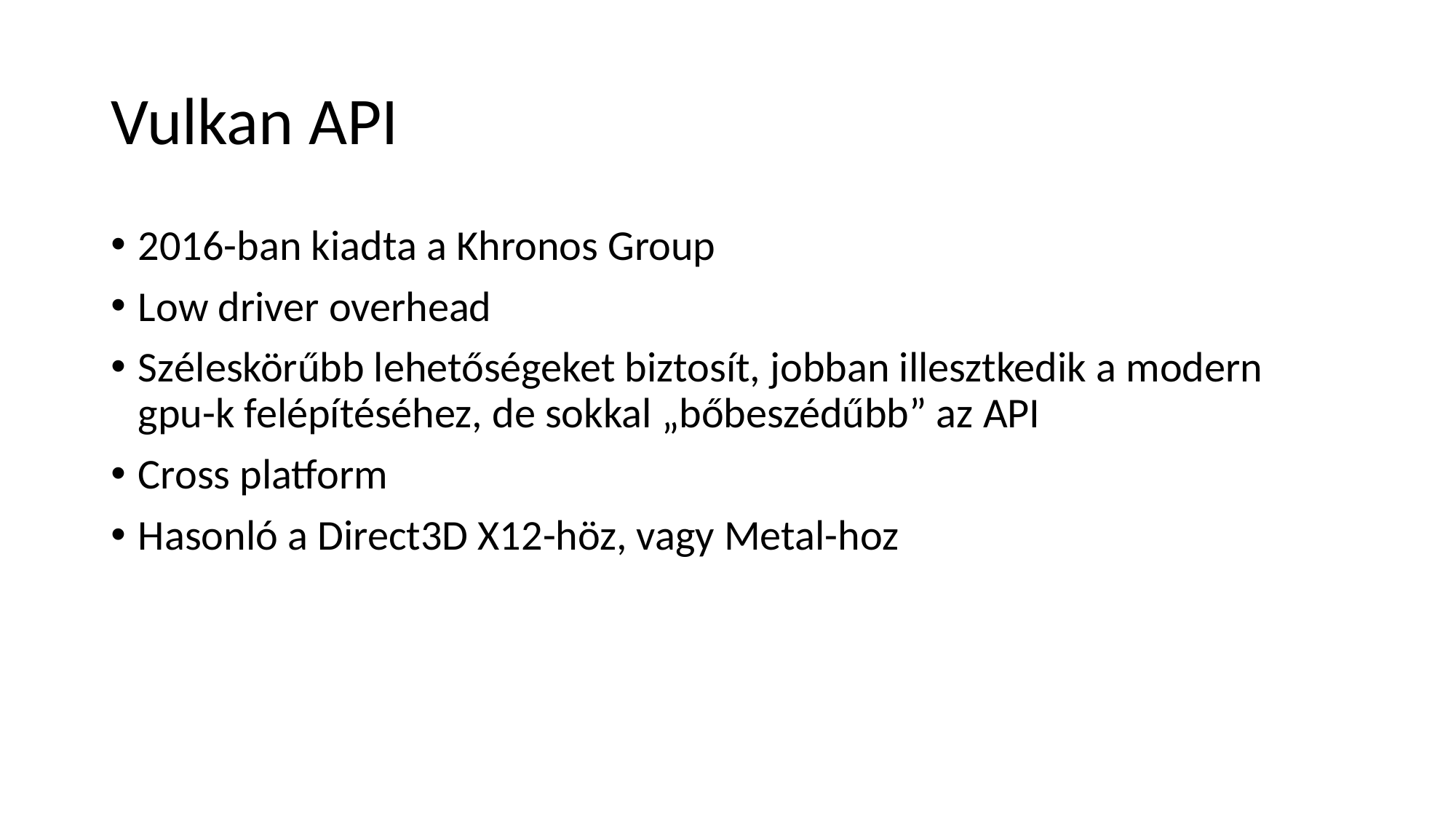

# Vulkan API
2016-ban kiadta a Khronos Group
Low driver overhead
Széleskörűbb lehetőségeket biztosít, jobban illesztkedik a modern gpu-k felépítéséhez, de sokkal „bőbeszédűbb” az API
Cross platform
Hasonló a Direct3D X12-höz, vagy Metal-hoz